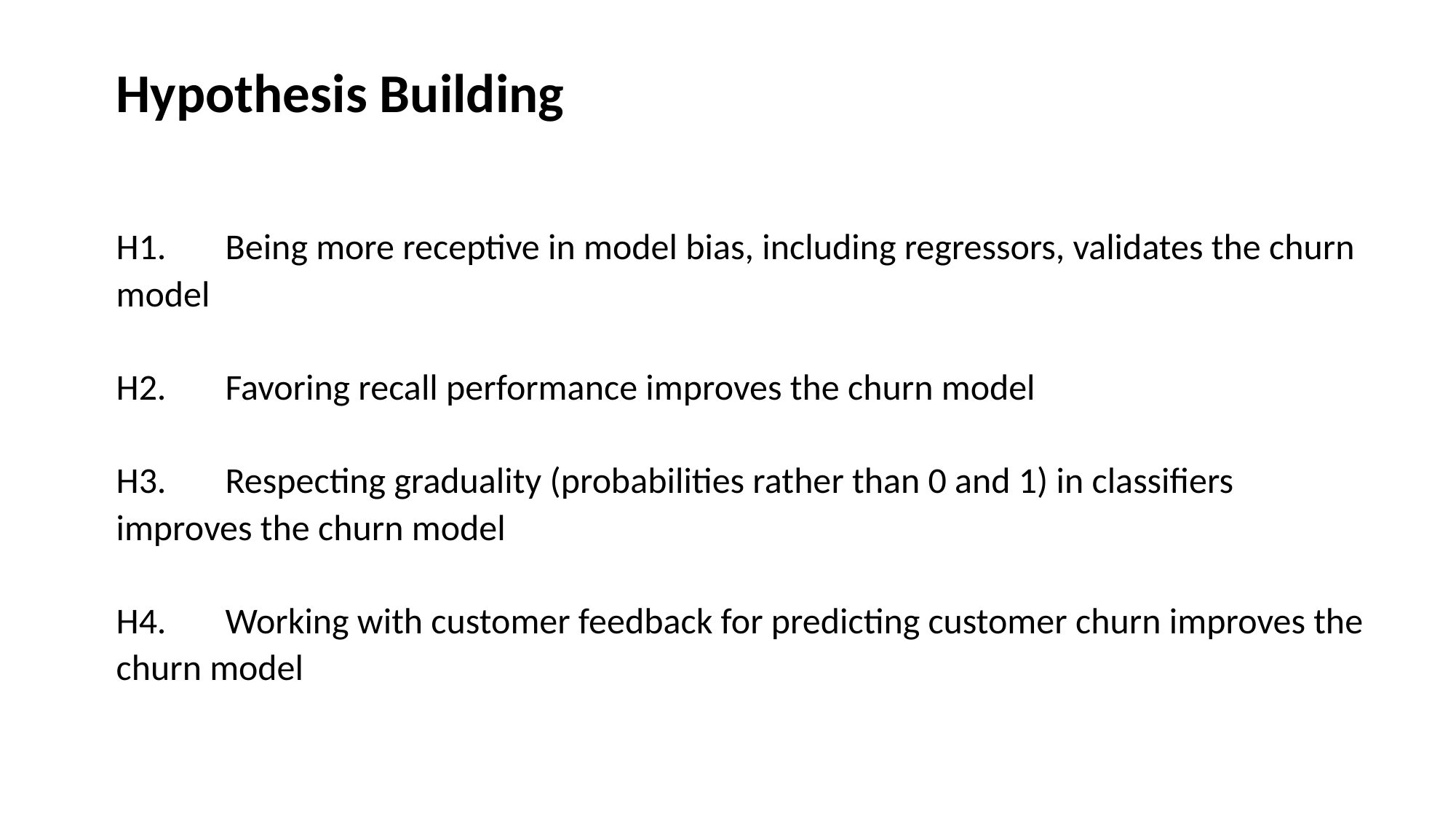

Hypothesis Building
H1.	Being more receptive in model bias, including regressors, validates the churn model

H2.	Favoring recall performance improves the churn model

H3.	Respecting graduality (probabilities rather than 0 and 1) in classifiers improves the churn model

H4.	Working with customer feedback for predicting customer churn improves the churn model